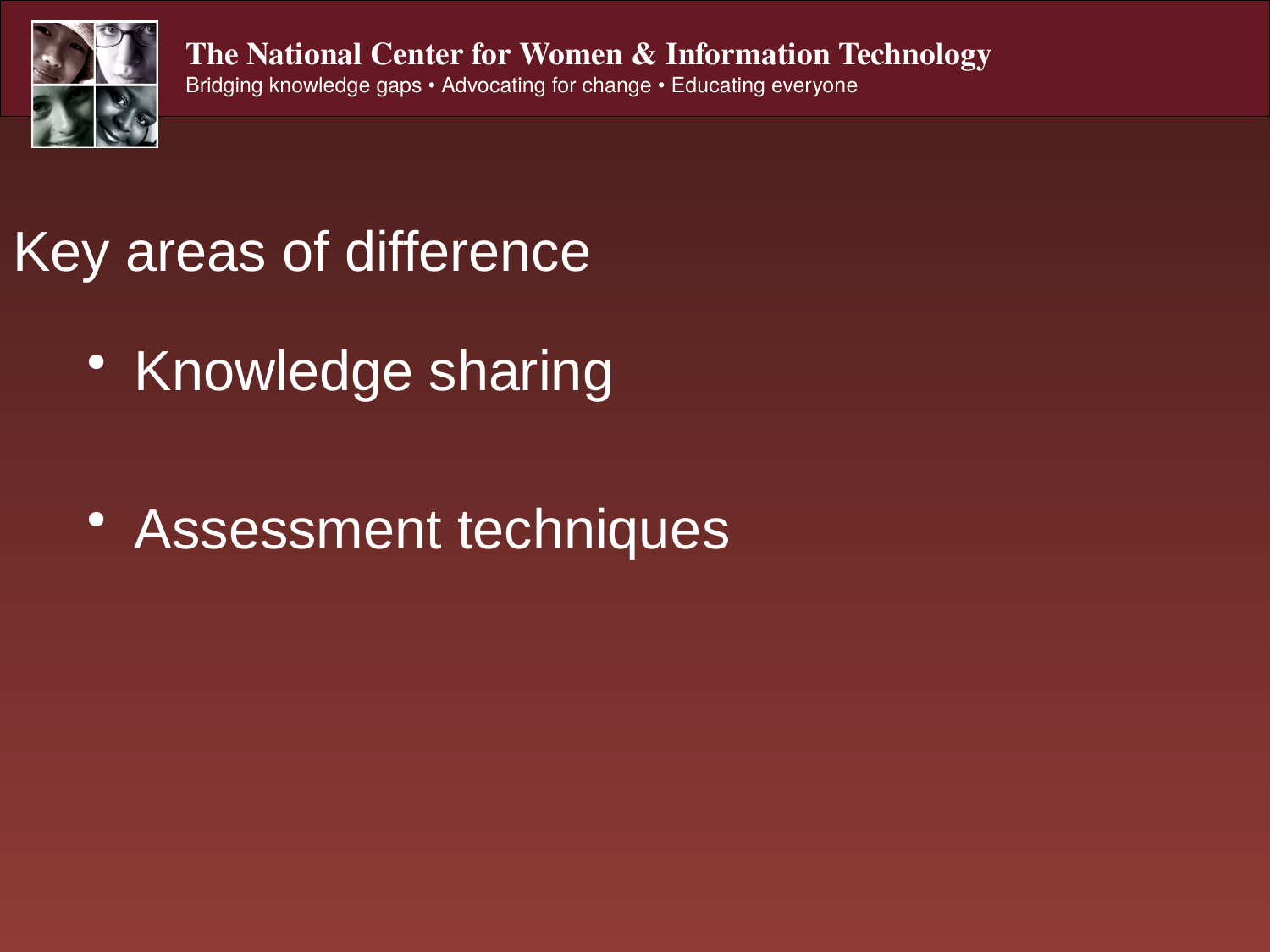

# Key areas of difference
Knowledge sharing

Assessment techniques